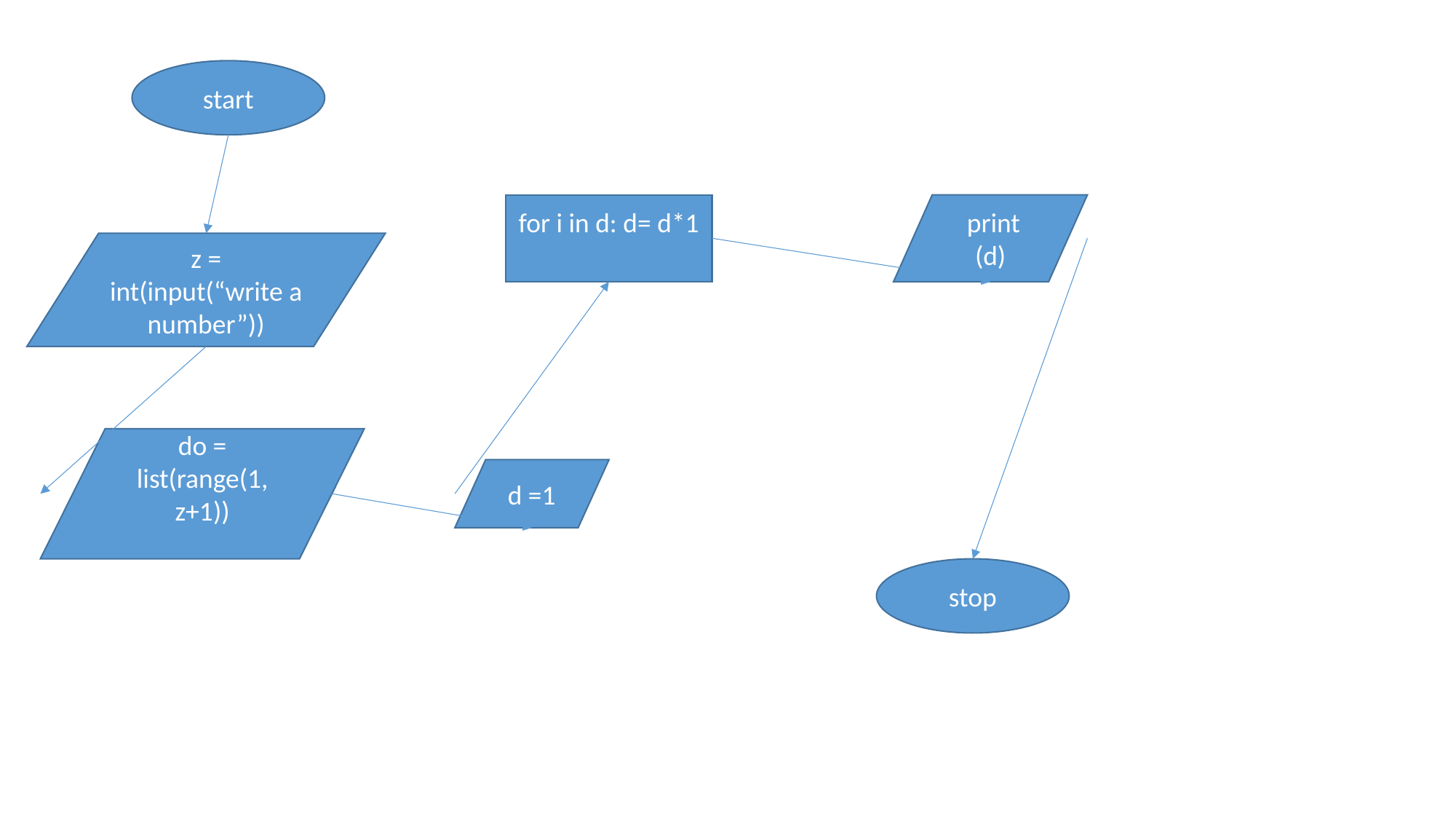

start
 print (d)
for i in d: d= d*1

z = int(input(“write a number”))
do = list(range(1, z+1))

 d =1
stop